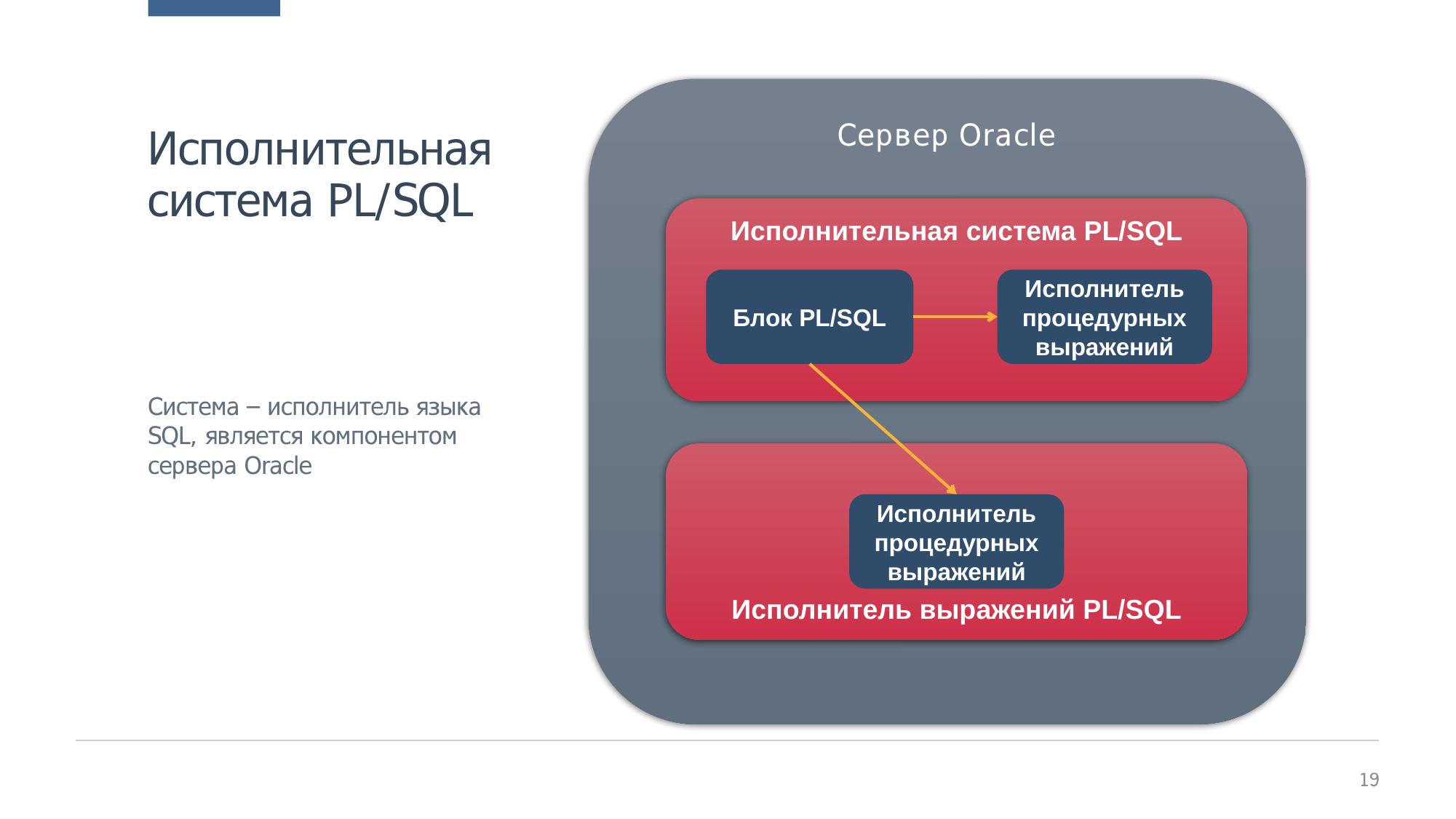

# Исполнительная система PL/SQL

Сервер Oracle
Исполнительная система PL/SQL

Блок PL/SQL
Исполнитель процедурных выражений
Система – исполнитель языка SQL, является компонентом сервера Oracle
Исполнитель выражений PL/SQL
Исполнитель процедурных выражений